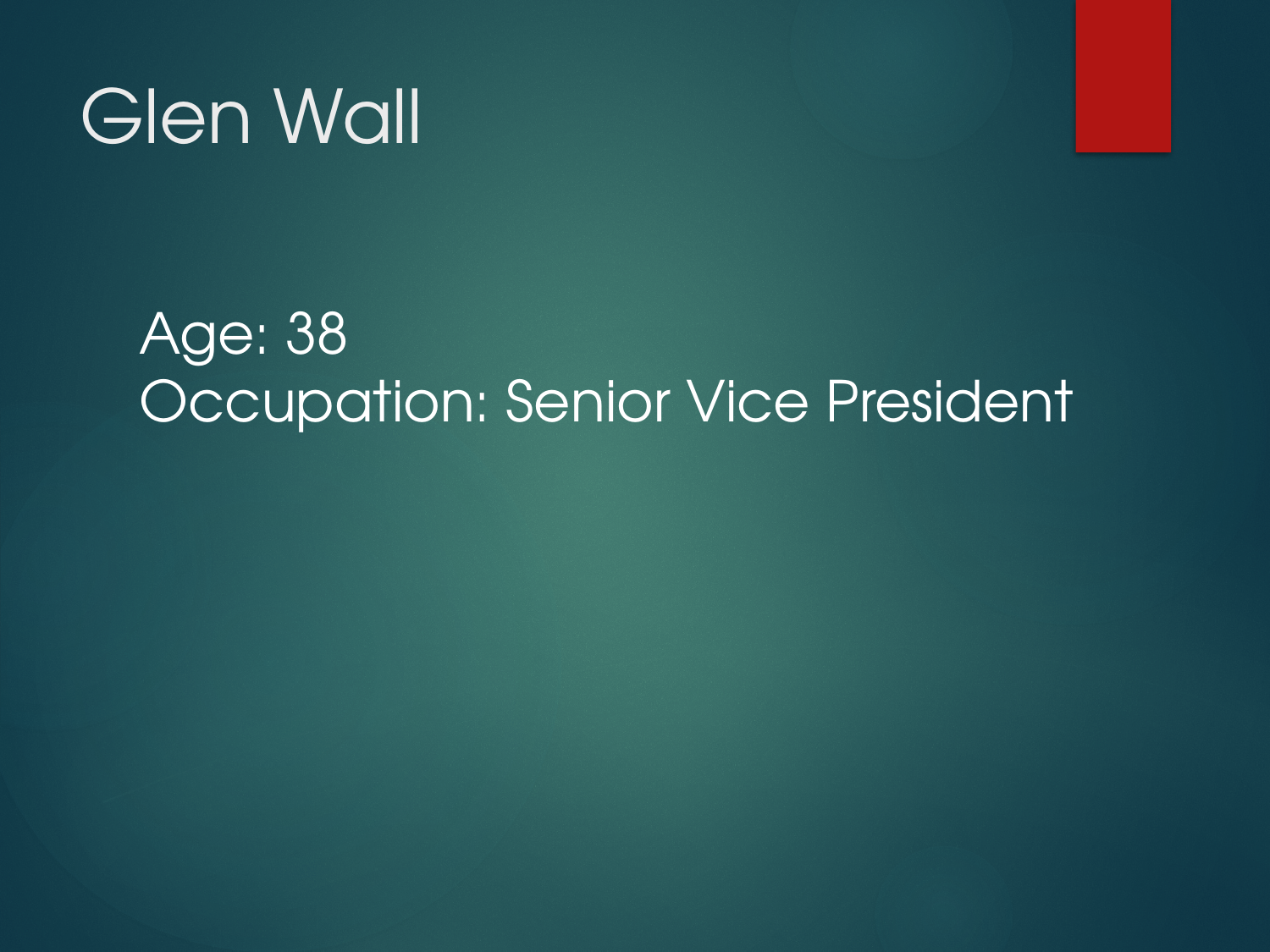

# Glen Wall

Age: 38
Occupation: Senior Vice President